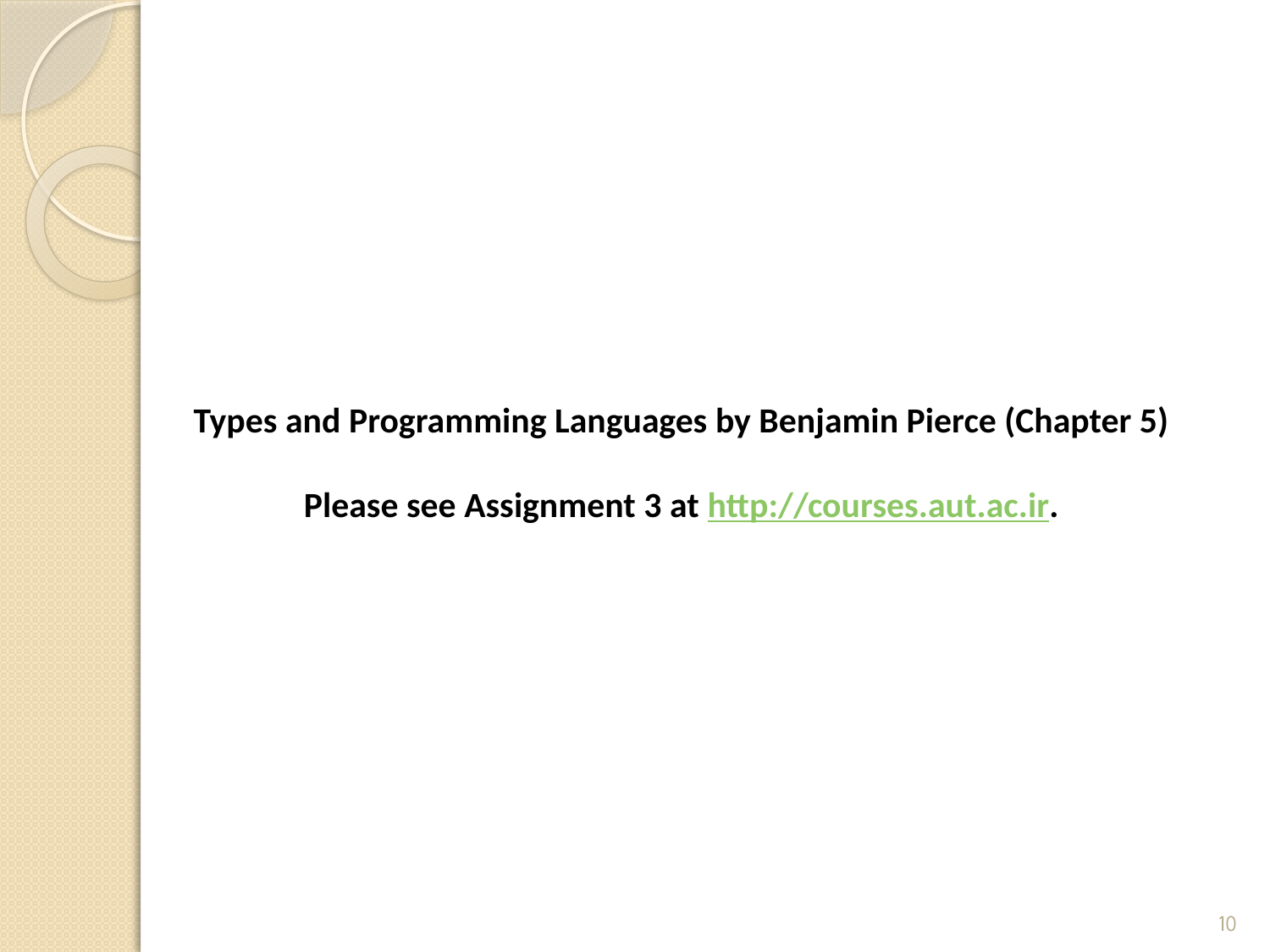

Types and Programming Languages by Benjamin Pierce (Chapter 5)

Please see Assignment 3 at http://courses.aut.ac.ir.

10